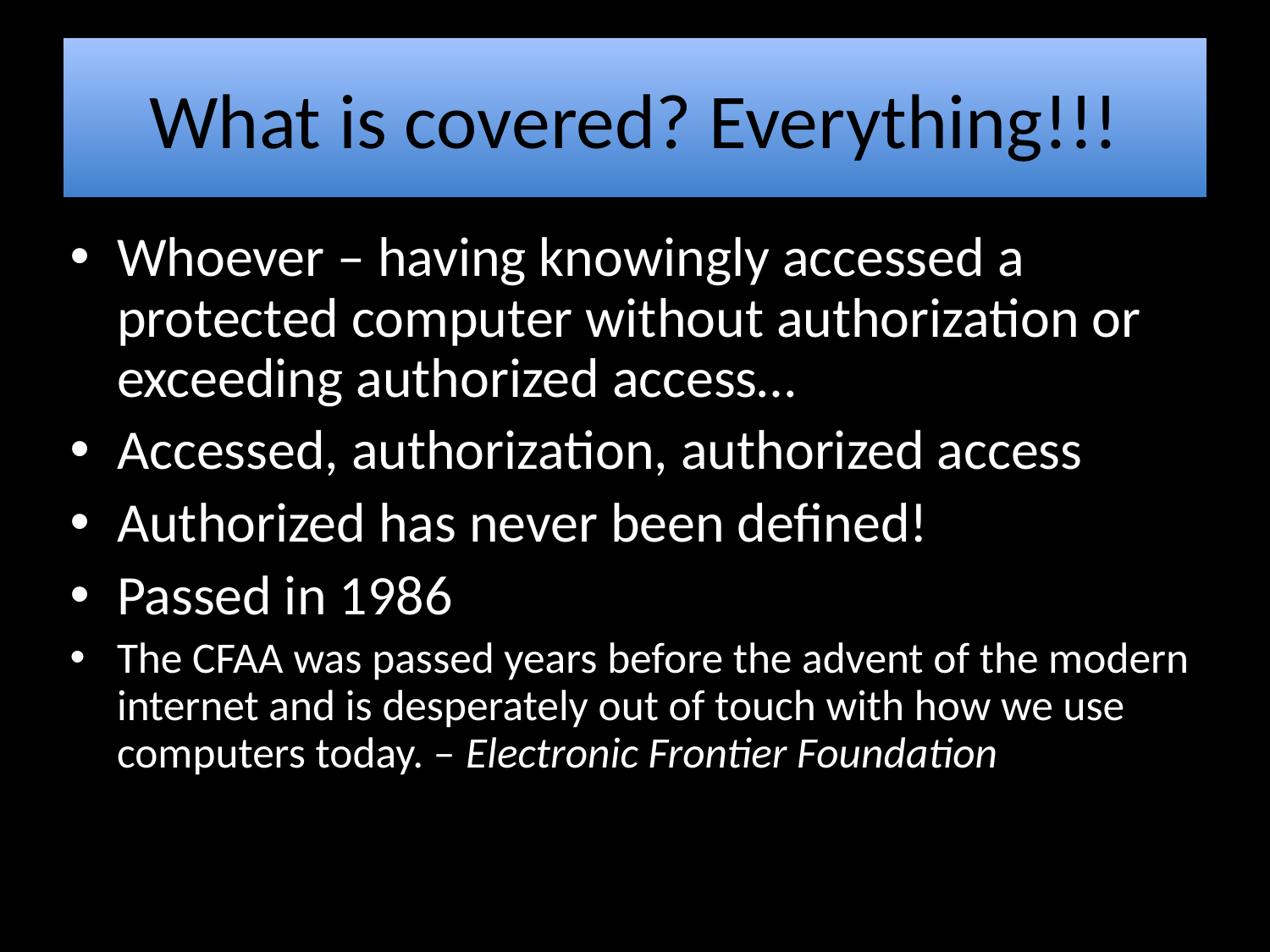

# What is covered? Everything!!!
Whoever – having knowingly accessed a protected computer without authorization or exceeding authorized access…
Accessed, authorization, authorized access
Authorized has never been defined!
Passed in 1986
The CFAA was passed years before the advent of the modern internet and is desperately out of touch with how we use computers today. – Electronic Frontier Foundation